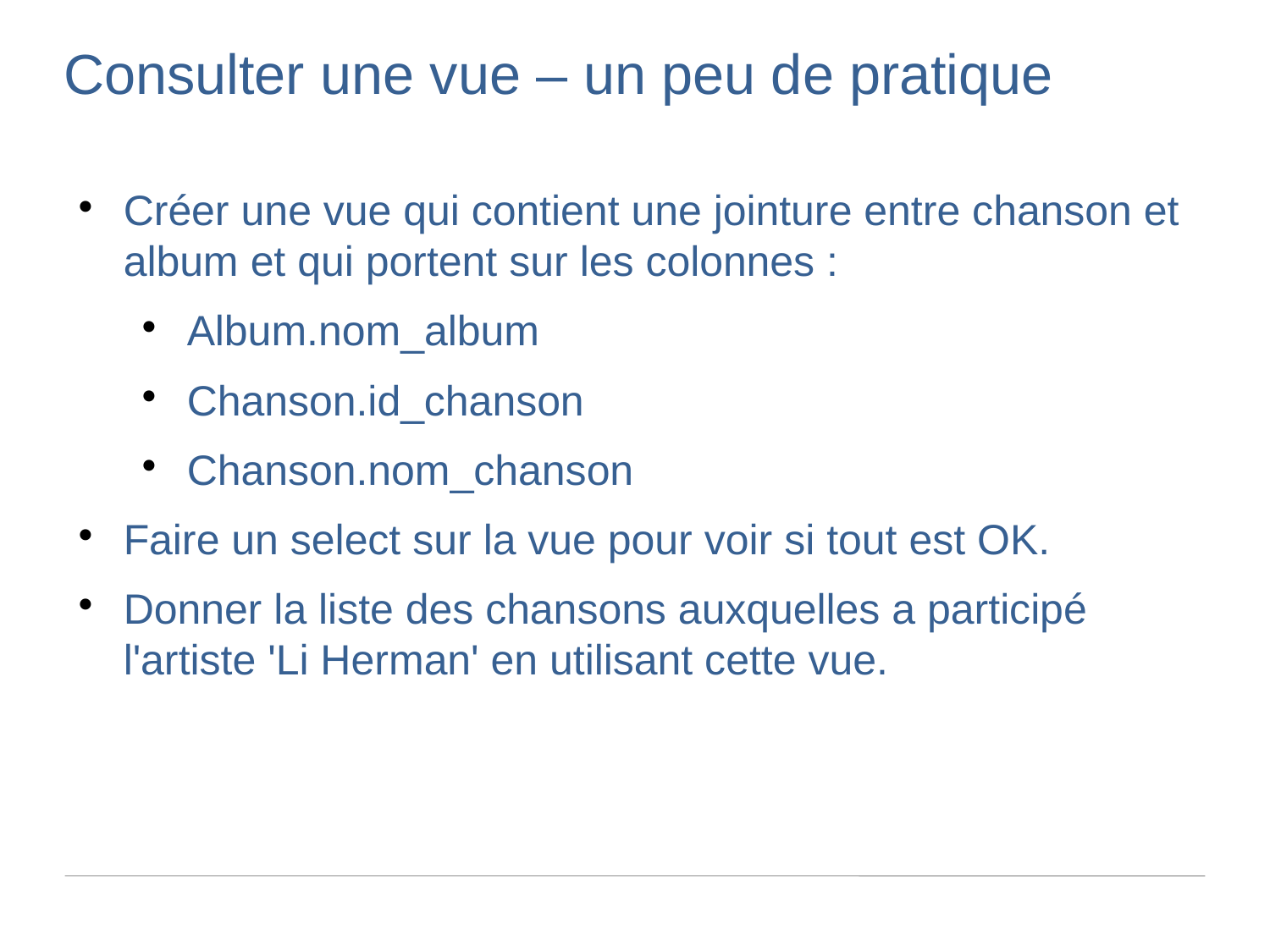

Consulter une vue – un peu de pratique

Créer une vue qui contient une jointure entre chanson et album et qui portent sur les colonnes :
Album.nom_album
Chanson.id_chanson
Chanson.nom_chanson
Faire un select sur la vue pour voir si tout est OK.
Donner la liste des chansons auxquelles a participé l'artiste 'Li Herman' en utilisant cette vue.